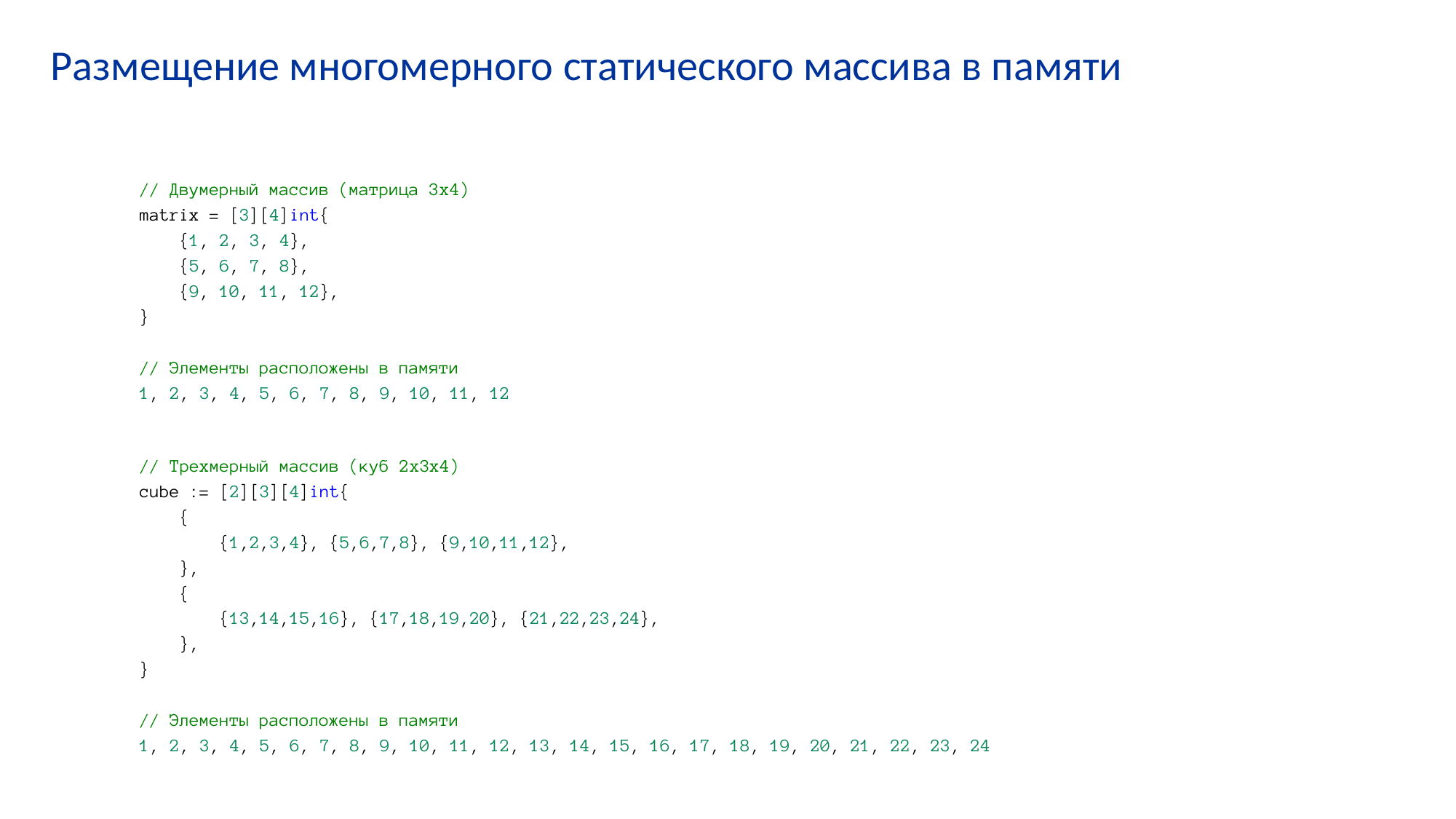

# Размещение многомерного статического массива в памяти
// Двумерный массив (матрица 3x4)
matrix = [3][4]int{
    {1, 2, 3, 4},
    {5, 6, 7, 8},
    {9, 10, 11, 12},
}

// Элементы расположены в памяти
1, 2, 3, 4, 5, 6, 7, 8, 9, 10, 11, 12

// Трехмерный массив (куб 2x3x4)
cube := [2][3][4]int{
    {
        {1,2,3,4}, {5,6,7,8}, {9,10,11,12},
    },
    {
        {13,14,15,16}, {17,18,19,20}, {21,22,23,24},
    },
}

// Элементы расположены в памяти
1, 2, 3, 4, 5, 6, 7, 8, 9, 10, 11, 12, 13, 14, 15, 16, 17, 18, 19, 20, 21, 22, 23, 24